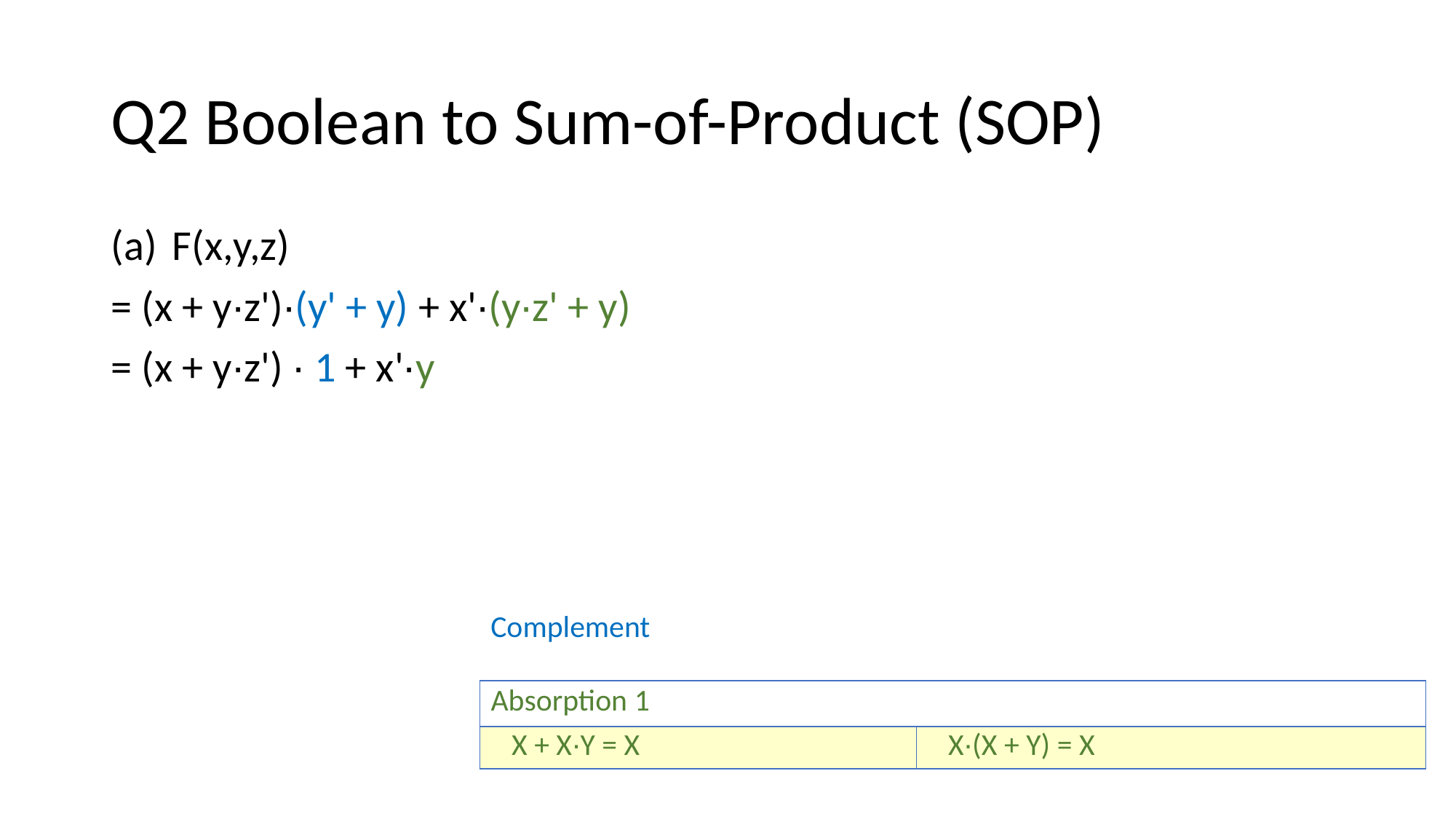

# Q2 Boolean to Sum-of-Product (SOP)
F(x,y,z)
= (x + y∙z')∙(y' + y) + x'∙(y∙z' + y)
= (x + y∙z') ∙ 1 + x'∙y

Complement
| Absorption 1 |  |
| --- | --- |
| X + X∙Y = X | X∙(X + Y) = X |